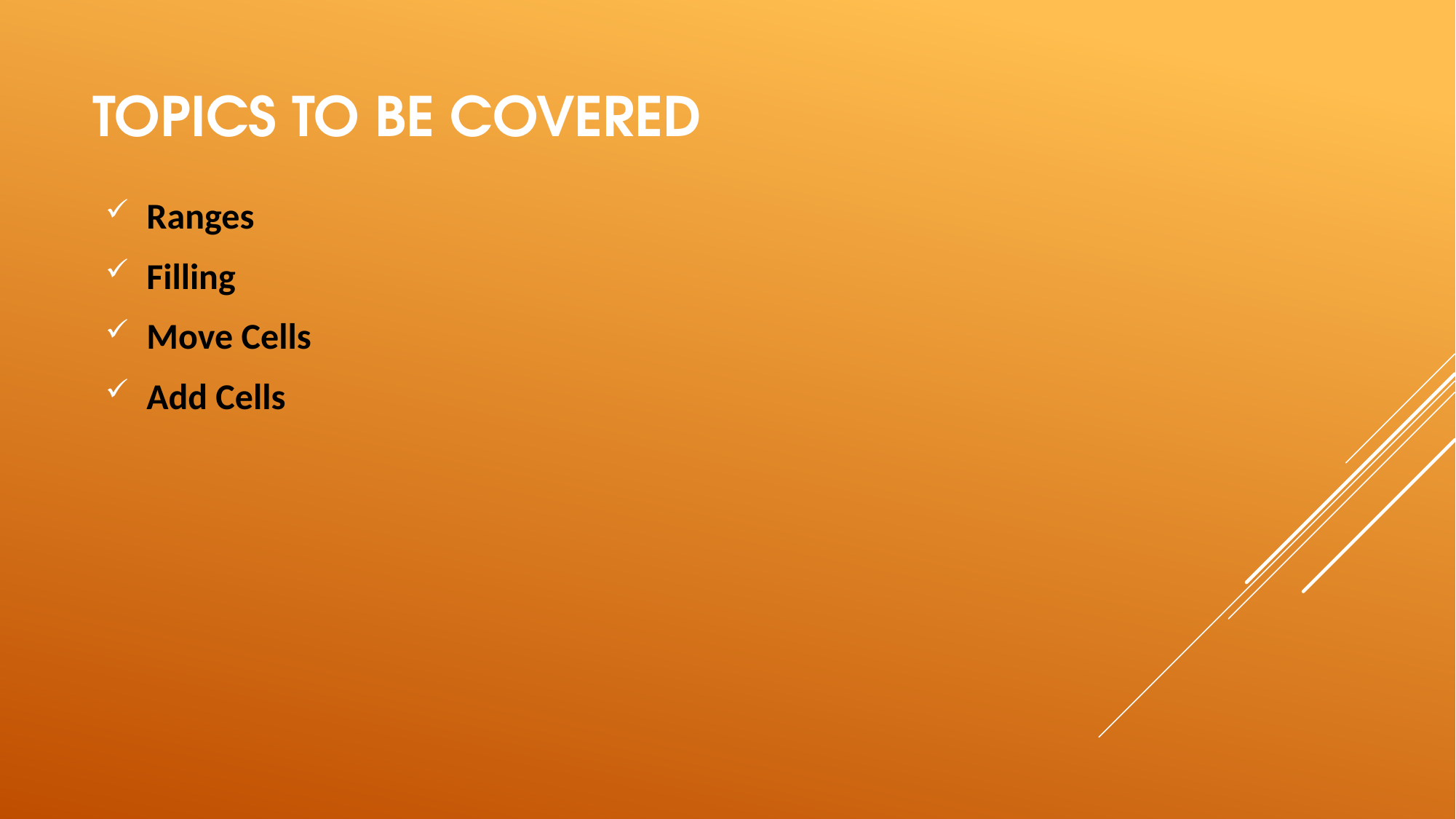

# Topics to be covered
Ranges
Filling
Move Cells
Add Cells